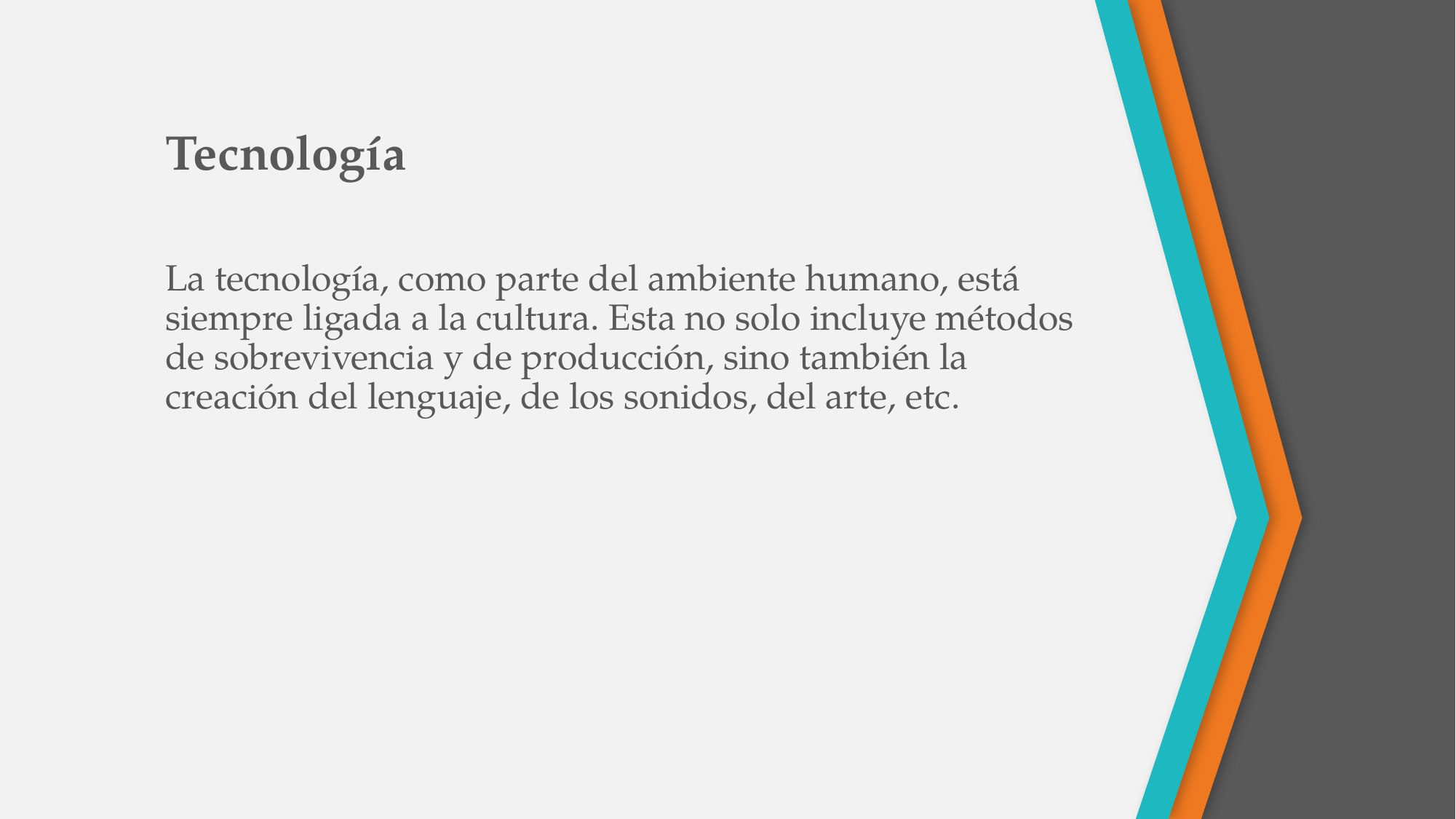

# Tecnología
La tecnología, como parte del ambiente humano, está siempre ligada a la cultura. Esta no solo incluye métodos de sobrevivencia y de producción, sino también la creación del lenguaje, de los sonidos, del arte, etc.